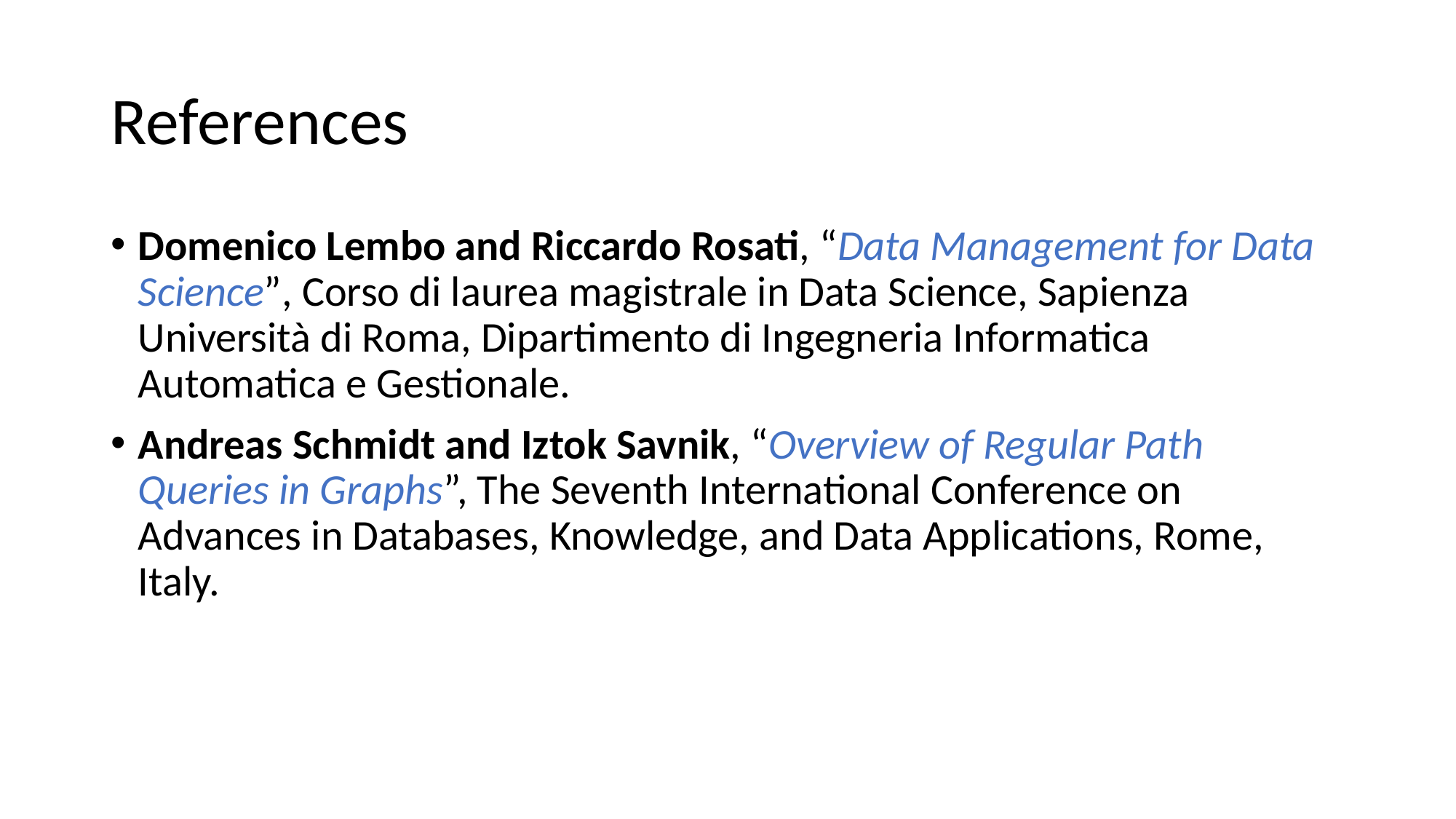

# References
Domenico Lembo and Riccardo Rosati, “Data Management for Data Science”, Corso di laurea magistrale in Data Science, Sapienza Università di Roma, Dipartimento di Ingegneria Informatica Automatica e Gestionale.
Andreas Schmidt and Iztok Savnik, “Overview of Regular Path Queries in Graphs”, The Seventh International Conference on Advances in Databases, Knowledge, and Data Applications, Rome, Italy.